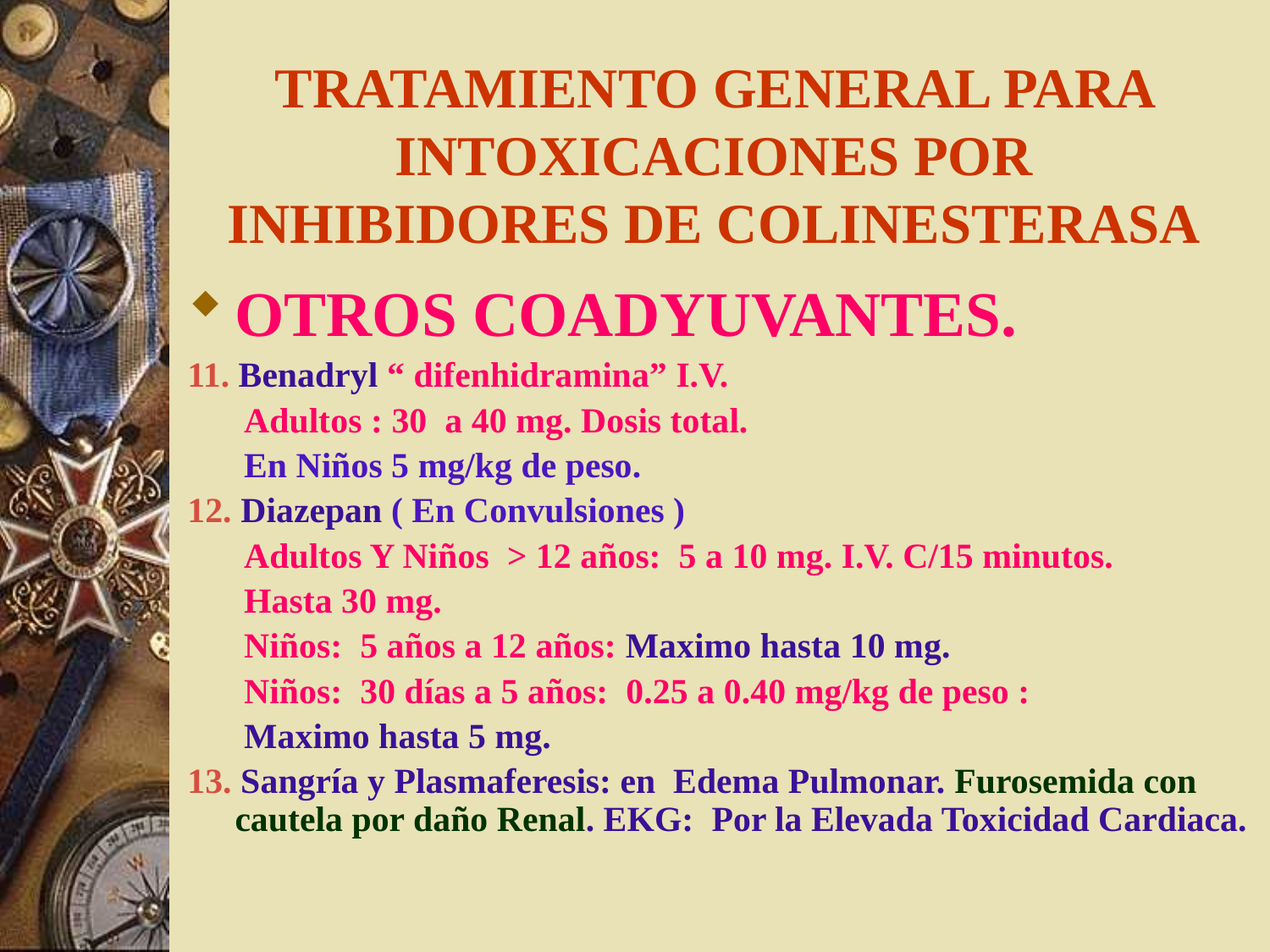

# TRATAMIENTO GENERAL PARA INTOXICACIONES POR INHIBIDORES DE COLINESTERASA
OTROS COADYUVANTES.
11. Benadryl “ difenhidramina” I.V.
	 Adultos : 30  a 40 mg. Dosis total.
	 En Niños 5 mg/kg de peso.
12. Diazepan ( En Convulsiones )
	 Adultos Y Niños  > 12 años:  5 a 10 mg. I.V. C/15 minutos.
	 Hasta 30 mg.
	 Niños:  5 años a 12 años: Maximo hasta 10 mg.
	 Niños:  30 días a 5 años:  0.25 a 0.40 mg/kg de peso :
	 Maximo hasta 5 mg.
13. Sangría y Plasmaferesis: en  Edema Pulmonar. Furosemida con cautela por daño Renal. EKG:  Por la Elevada Toxicidad Cardiaca.